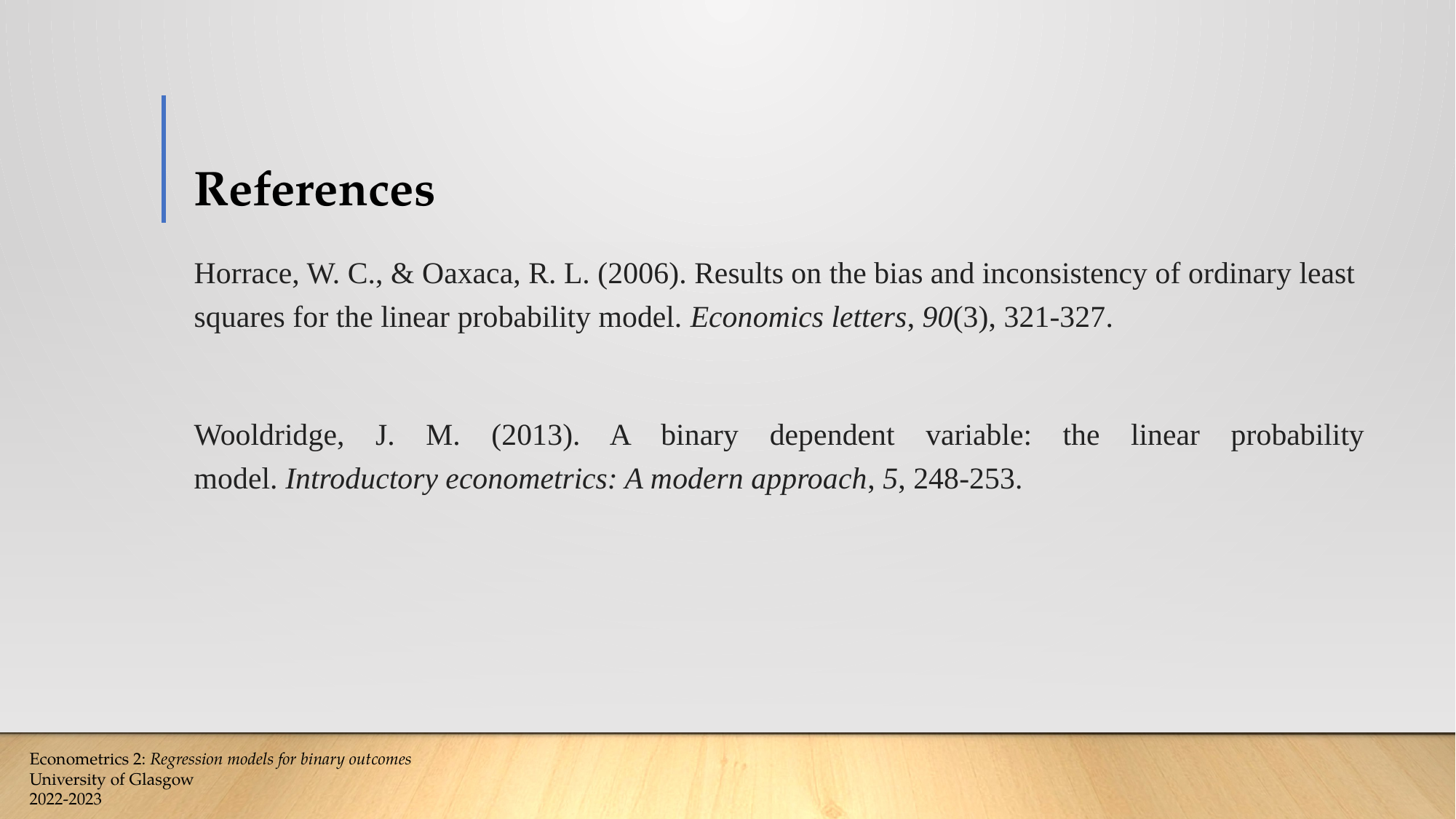

# References
Horrace, W. C., & Oaxaca, R. L. (2006). Results on the bias and inconsistency of ordinary least squares for the linear probability model. Economics letters, 90(3), 321-327.

Wooldridge, J. M. (2013). A binary dependent variable: the linear probability model. Introductory econometrics: A modern approach, 5, 248-253.

Econometrics 2: Regression models for binary outcomes
University of Glasgow
2022-2023